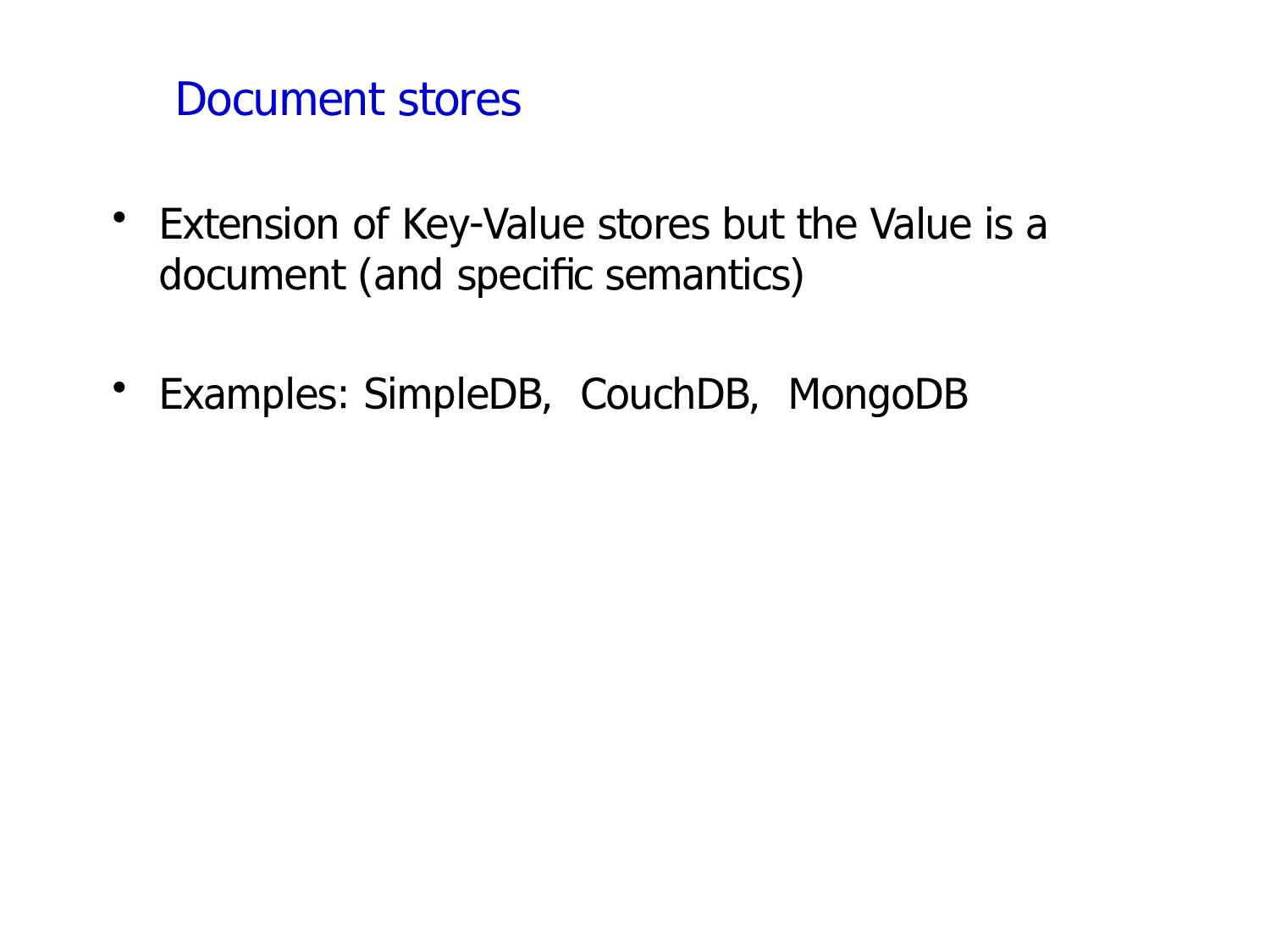

# Document stores
Extension of Key-Value stores but the Value is a document (and specific semantics)

Examples: SimpleDB,  CouchDB,  MongoDB
17